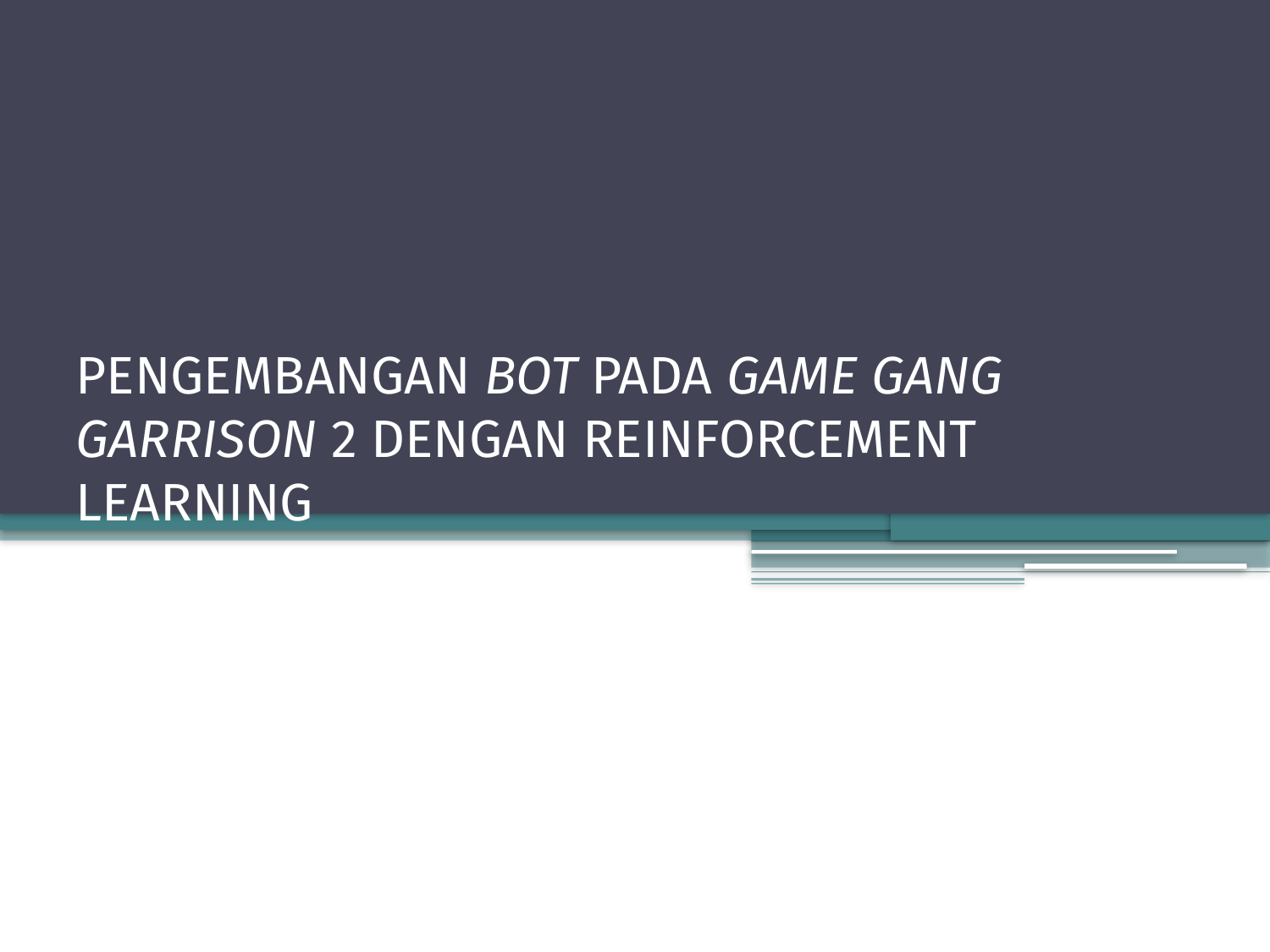

# PENGEMBANGAN BOT PADA GAME GANG GARRISON 2 DENGAN REINFORCEMENT LEARNING